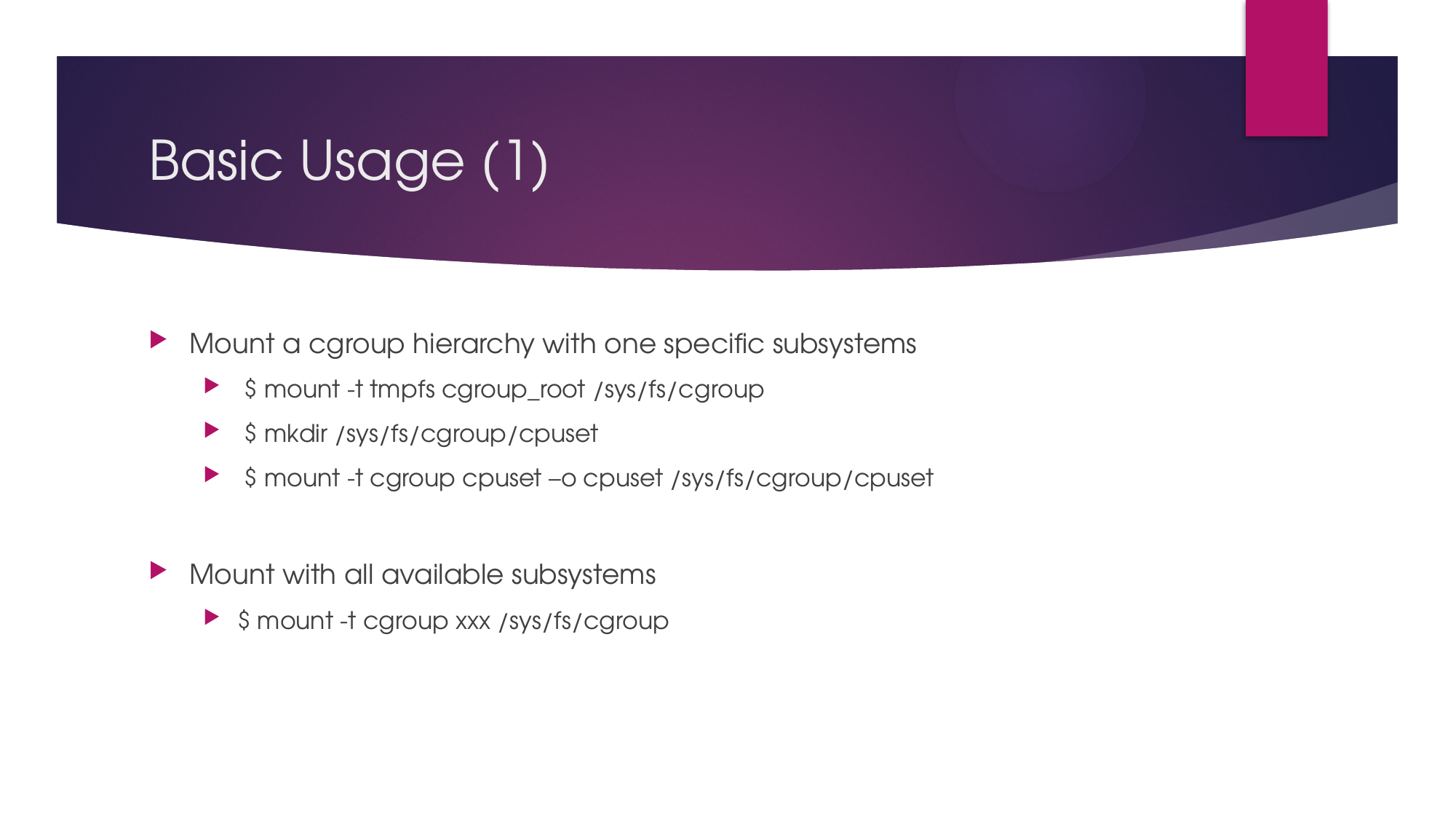

# Basic Usage (1)
Mount a cgroup hierarchy with one specific subsystems
 $ mount -t tmpfs cgroup_root /sys/fs/cgroup
 $ mkdir /sys/fs/cgroup/cpuset
 $ mount -t cgroup cpuset –o cpuset /sys/fs/cgroup/cpuset

Mount with all available subsystems
$ mount -t cgroup xxx /sys/fs/cgroup